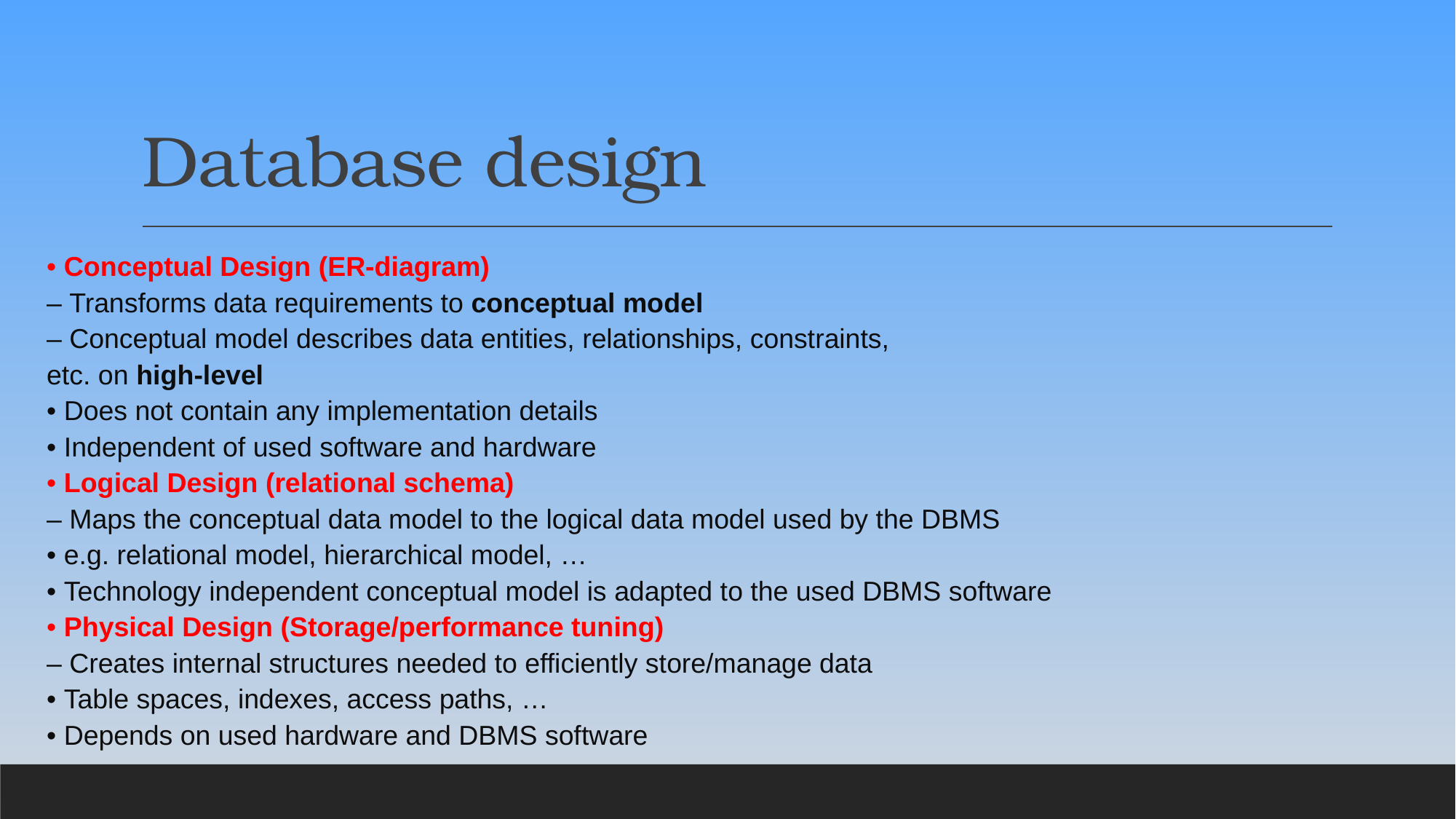

# Database design
• Conceptual Design (ER-diagram)
– Transforms data requirements to conceptual model
– Conceptual model describes data entities, relationships, constraints,
etc. on high-level
• Does not contain any implementation details
• Independent of used software and hardware
• Logical Design (relational schema)
– Maps the conceptual data model to the logical data model used by the DBMS
• e.g. relational model, hierarchical model, …
• Technology independent conceptual model is adapted to the used DBMS software
• Physical Design (Storage/performance tuning)
– Creates internal structures needed to efficiently store/manage data
• Table spaces, indexes, access paths, …
• Depends on used hardware and DBMS software